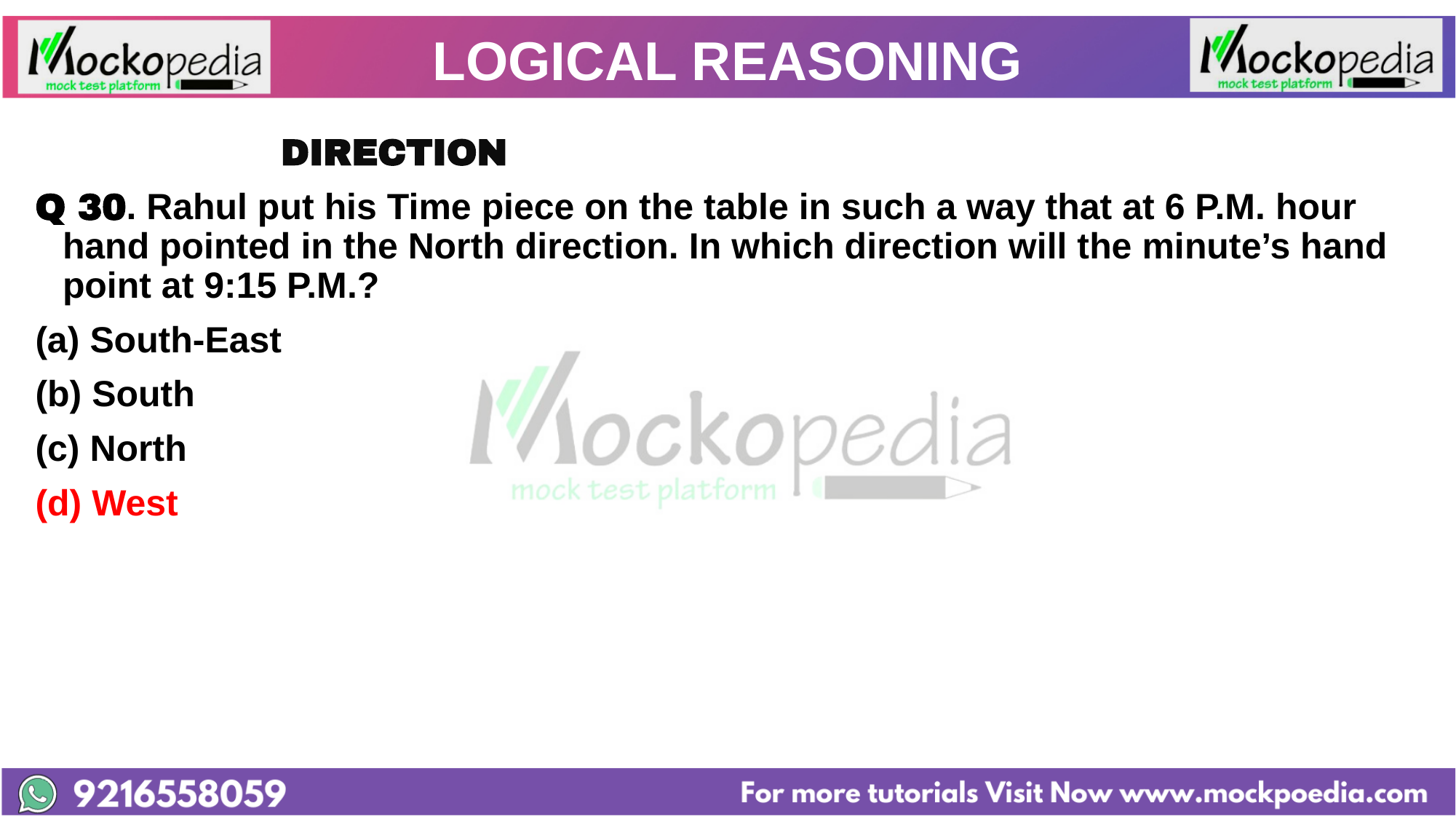

# LOGICAL REASONING
			DIRECTION
Q 30. Rahul put his Time piece on the table in such a way that at 6 P.M. hour hand pointed in the North direction. In which direction will the minute’s hand point at 9:15 P.M.?
South-East
(b) South
(c) North
(d) West